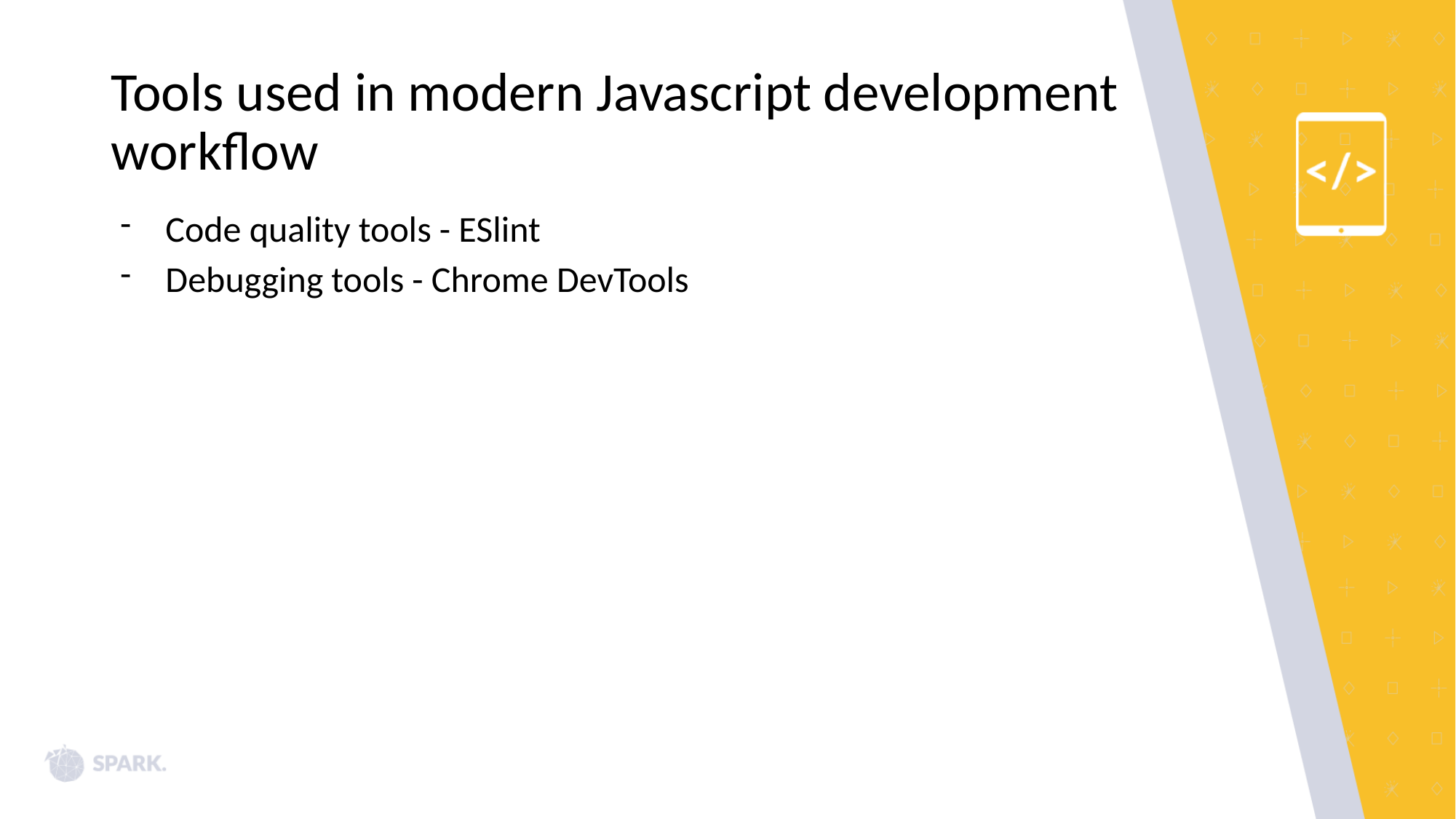

# Tools used in modern Javascript development
workflow
Code quality tools - ESlint
Debugging tools - Chrome DevTools